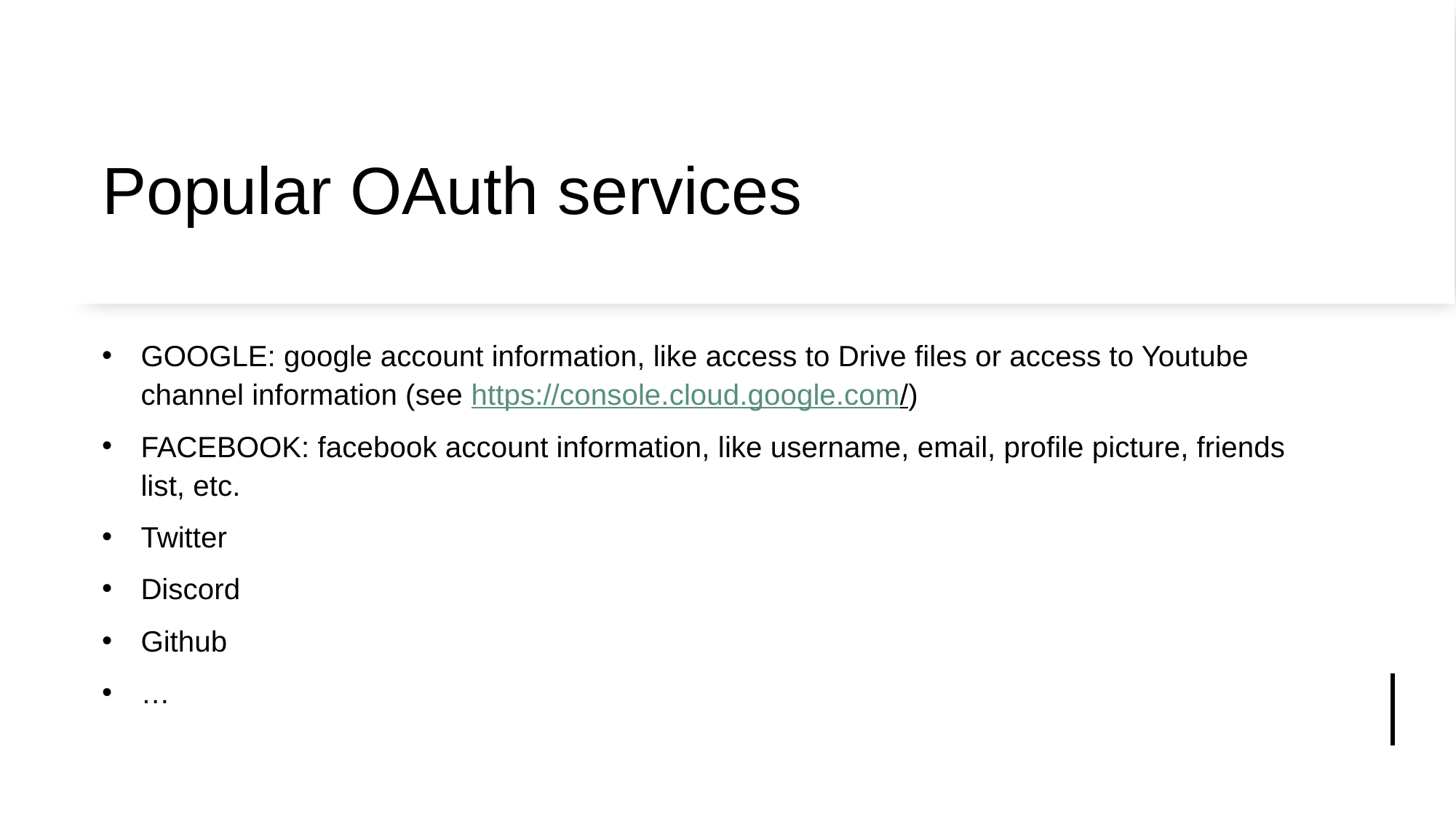

# Popular OAuth services
GOOGLE: google account information, like access to Drive files or access to Youtube channel information (see https://console.cloud.google.com/)
FACEBOOK: facebook account information, like username, email, profile picture, friends list, etc.
Twitter
Discord
Github
…